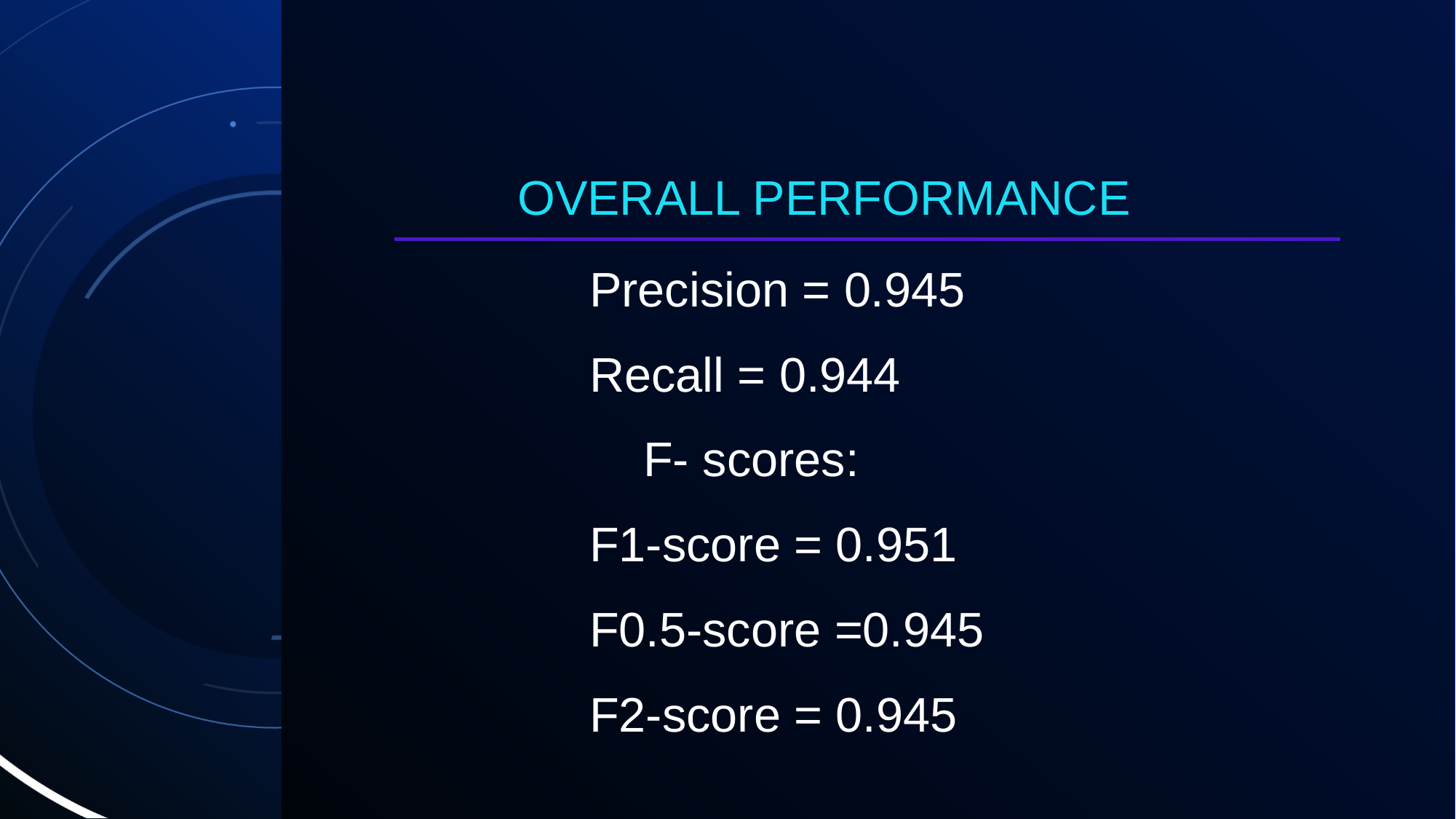

# Overall performance
Precision = 0.945
Recall = 0.944
    F- scores:
F1-score = 0.951
F0.5-score =0.945
F2-score = 0.945
4